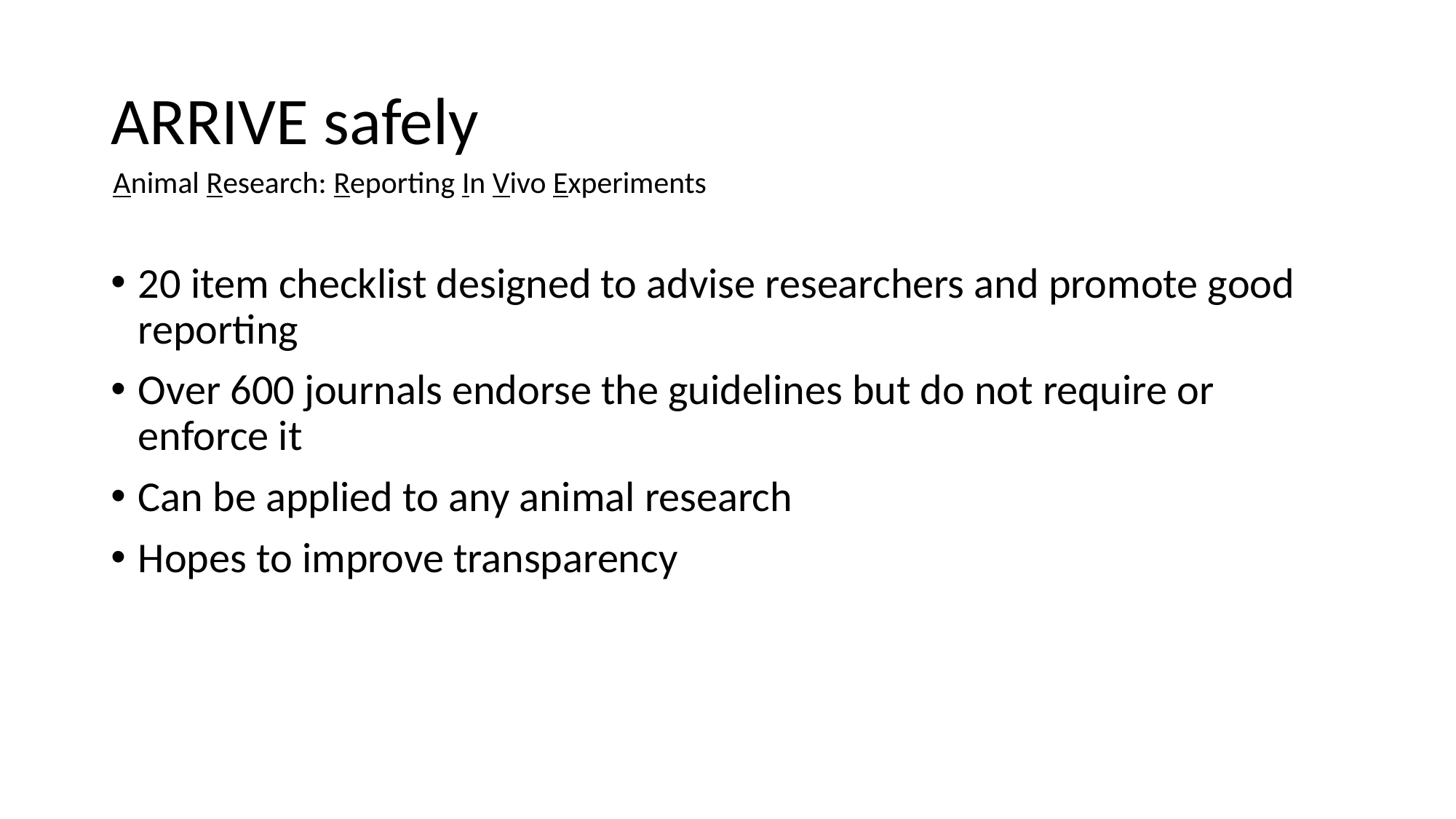

# ARRIVE safely
Animal Research: Reporting In Vivo Experiments
20 item checklist designed to advise researchers and promote good reporting
Over 600 journals endorse the guidelines but do not require or enforce it
Can be applied to any animal research
Hopes to improve transparency